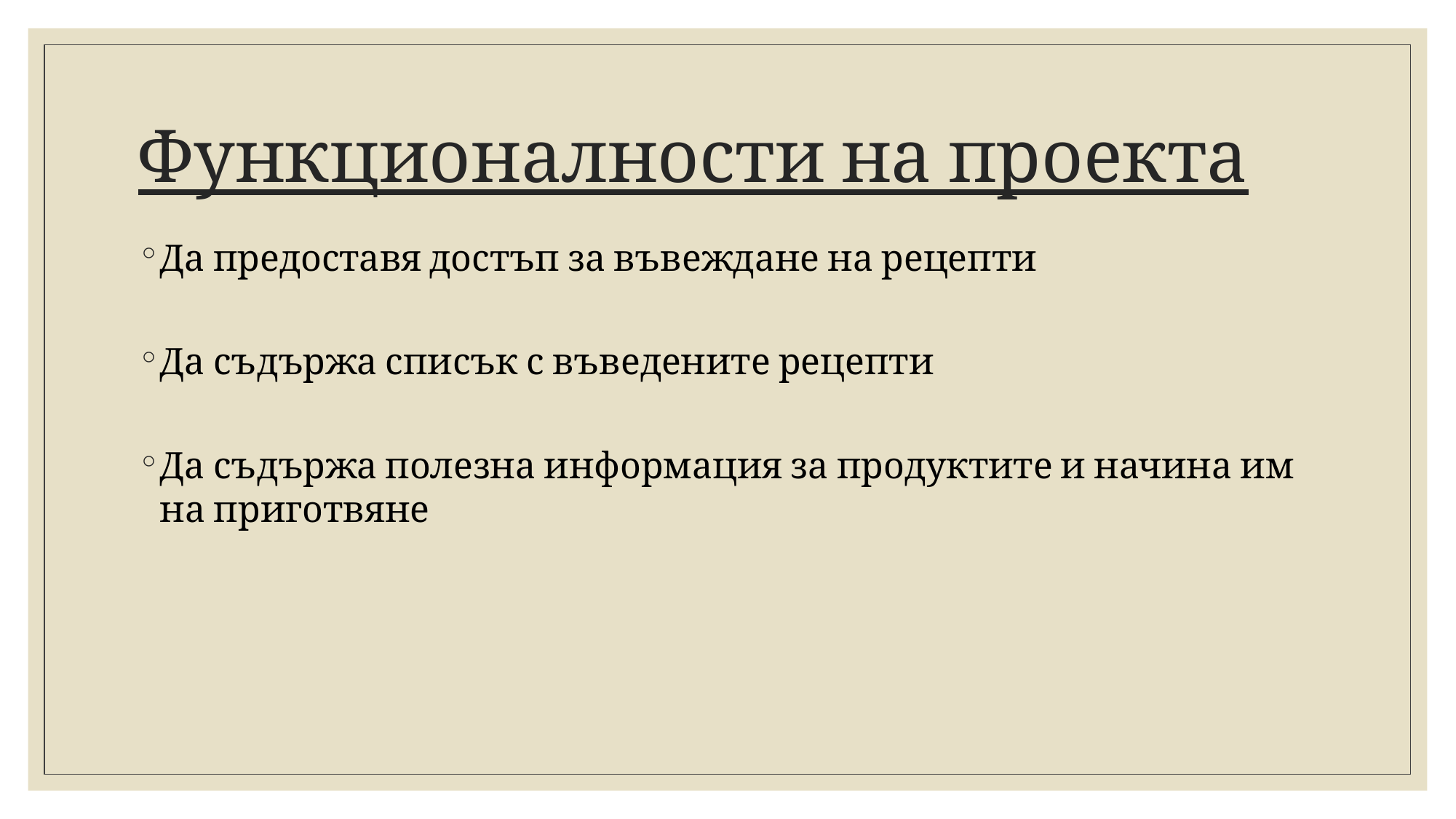

# Функционалности на проекта
Да предоставя достъп за въвеждане на рецепти

Да съдържа списък с въведените рецепти

Да съдържа полезна информация за продуктите и начина им на приготвяне